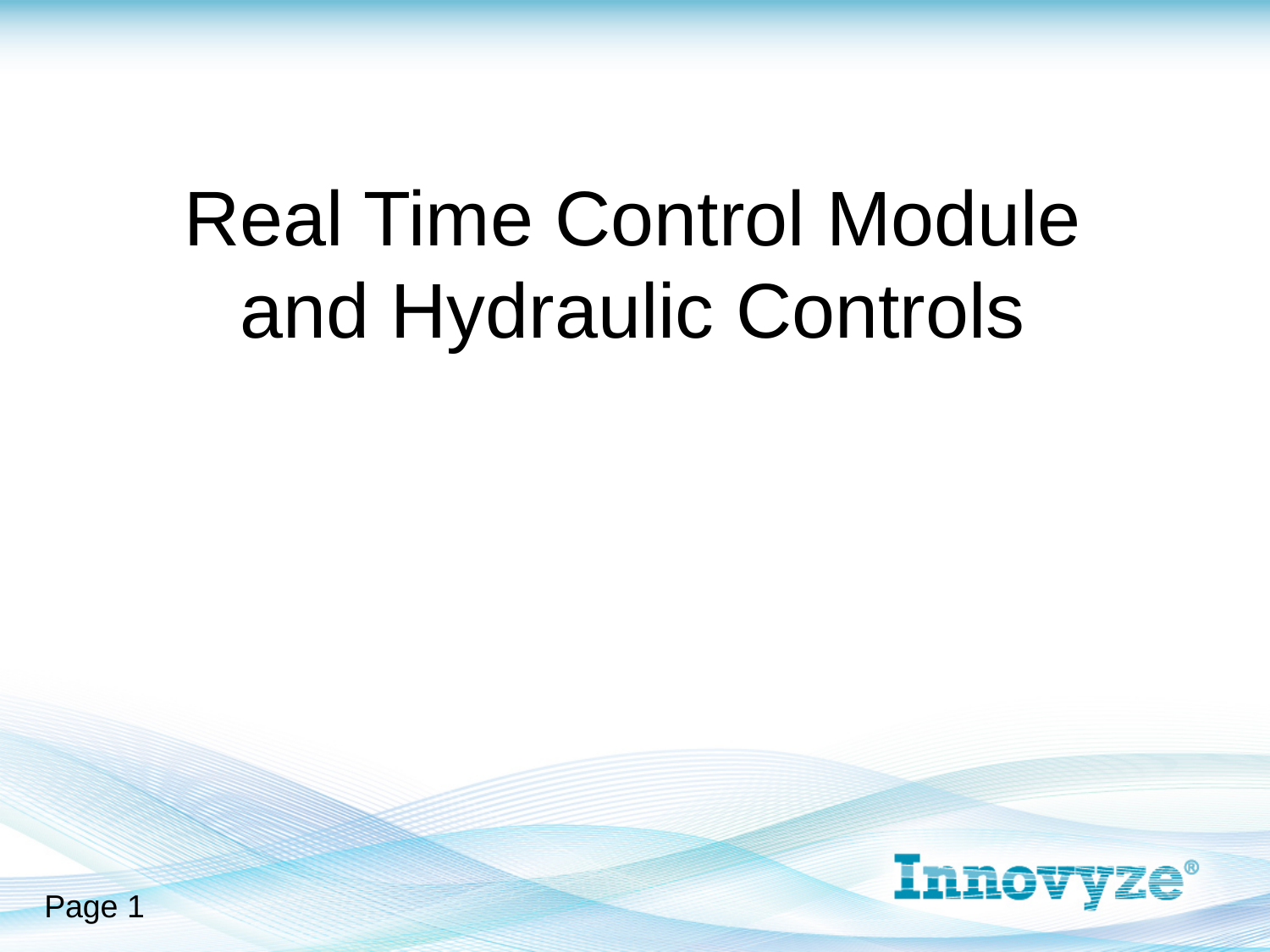

# Real Time Control Module and Hydraulic Controls